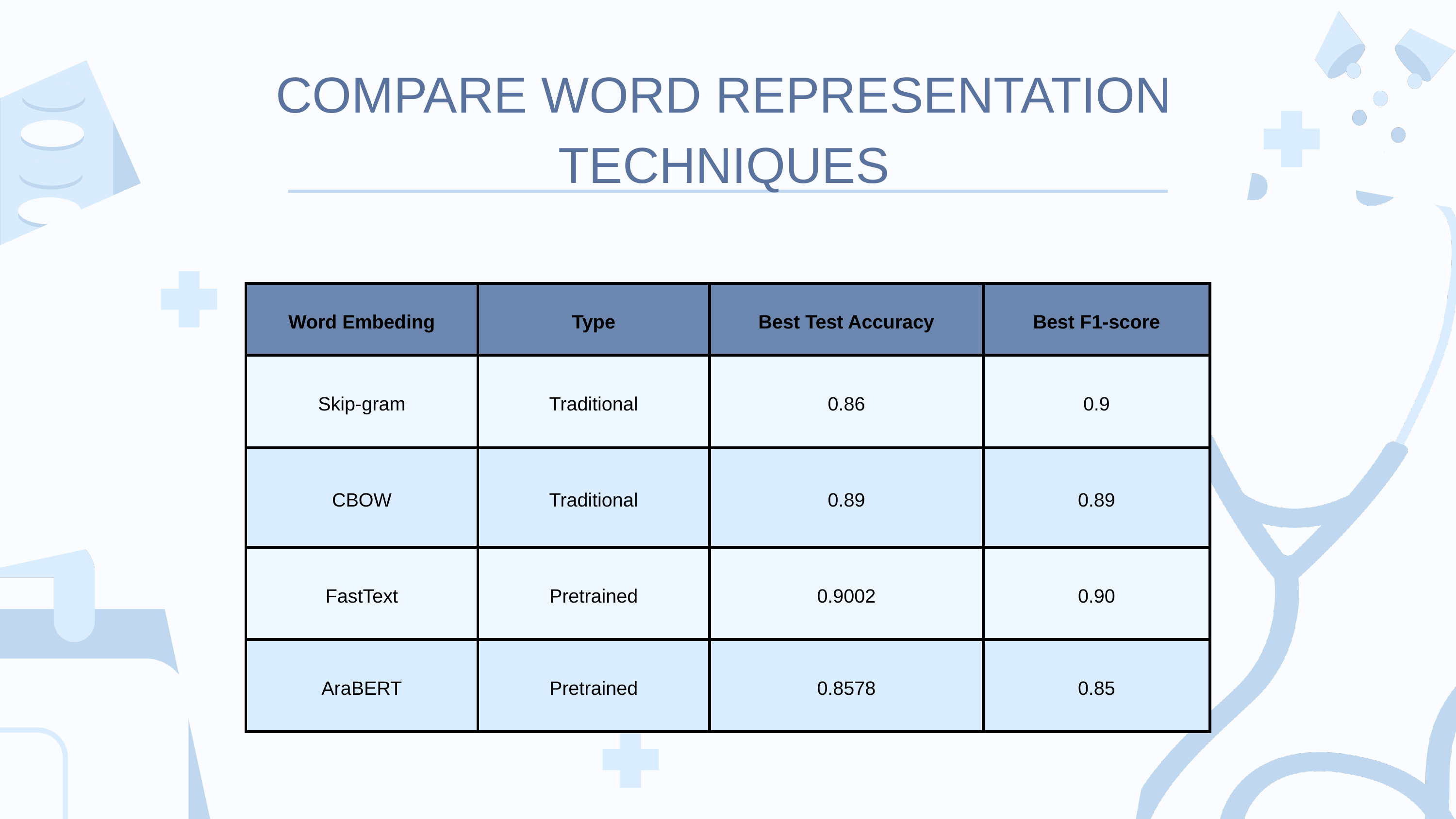

COMPARE WORD REPRESENTATION TECHNIQUES

| Word Embeding | Type | Best Test Accuracy | Best F1-score |
| --- | --- | --- | --- |
| Skip-gram | Traditional | 0.86 | 0.9 |
| CBOW | Traditional | 0.89 | 0.89 |
| FastText | Pretrained | 0.9002 | 0.90 |
| AraBERT | Pretrained | 0.8578 | 0.85 |